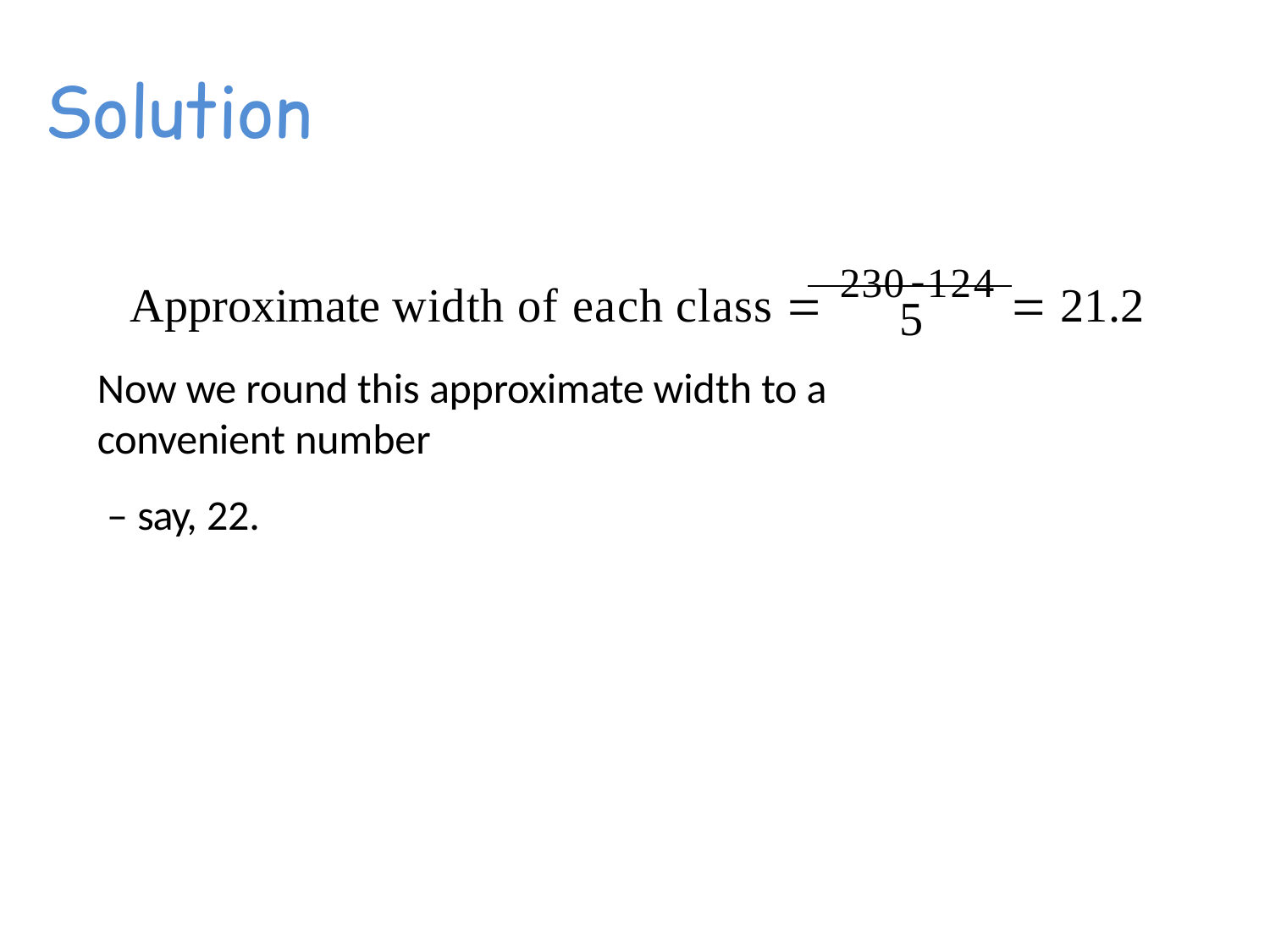

# Solution
Approximate width of each class = 230	−124 = 21.2
5
Now we round this approximate width to a convenient number
– say, 22.